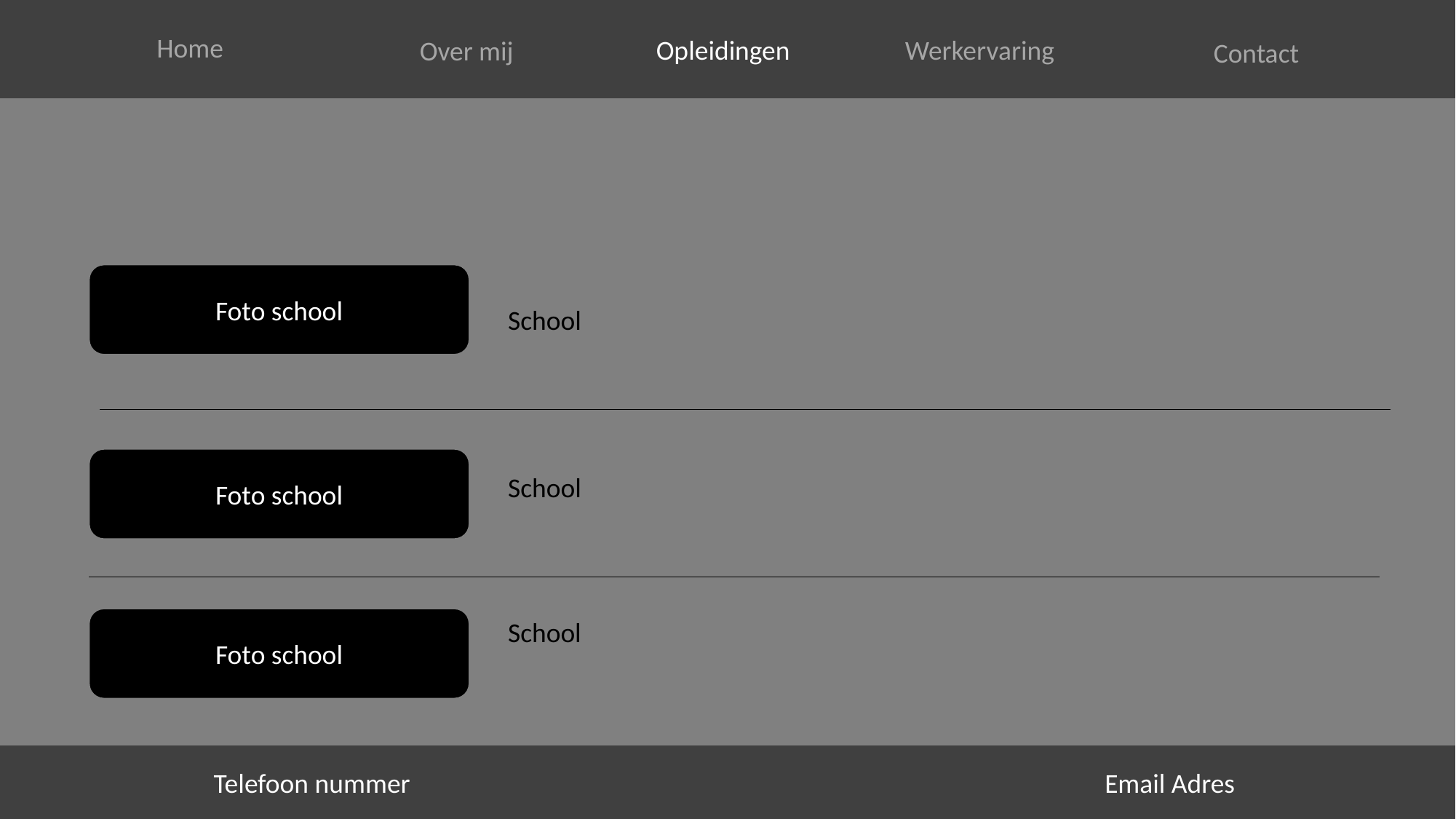

Home
Opleidingen
Werkervaring
Over mij
Contact
Foto school
School
Foto school
School
Foto school
School

Telefoon nummer
Email Adres